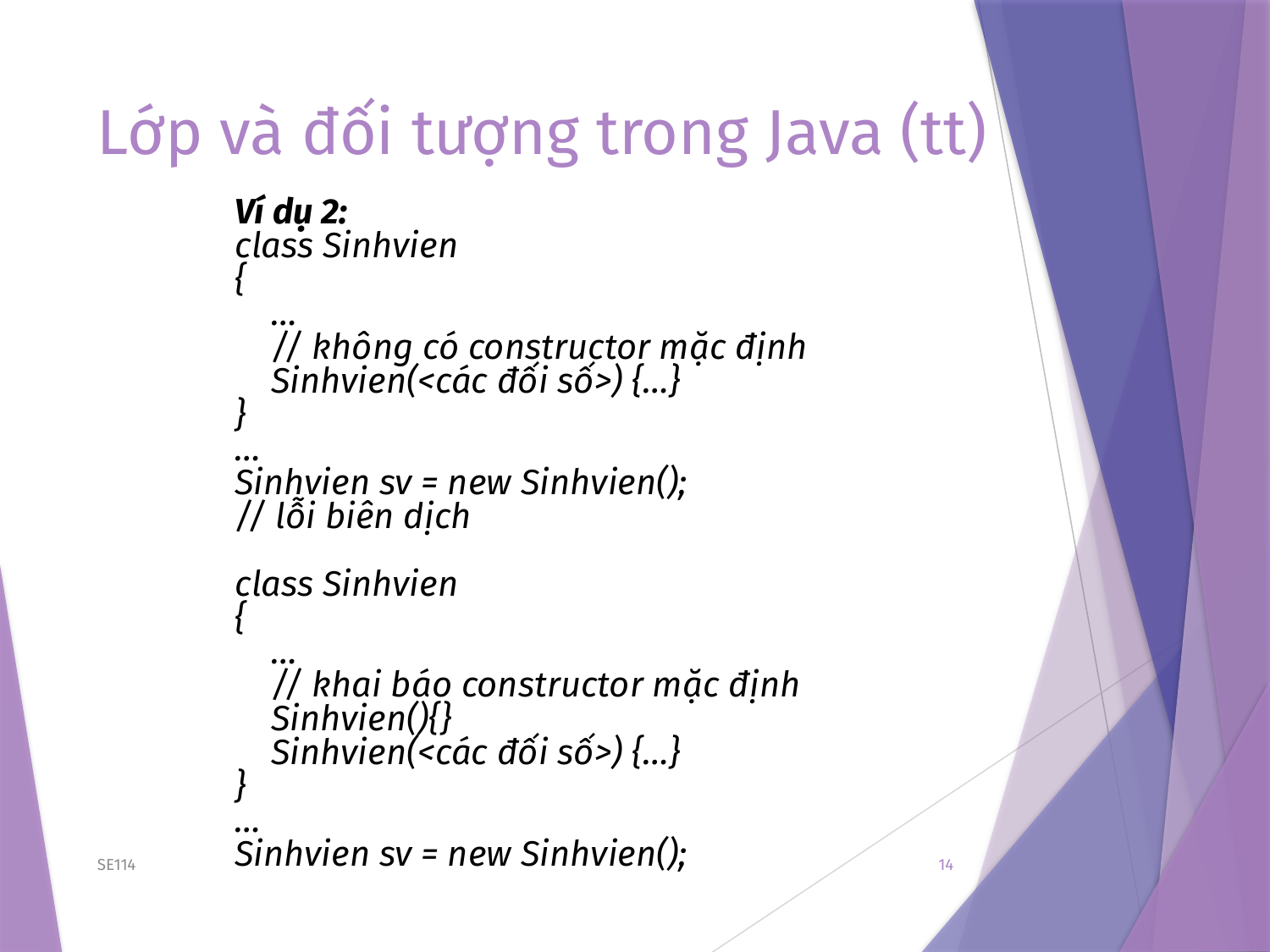

# Lớp và đối tượng trong Java (tt)
Ví dụ 2:
class Sinhvien
{
    …
    // không có constructor mặc định
    Sinhvien(<các đối số>) {…}
}
…
Sinhvien sv = new Sinhvien();
// lỗi biên dịch

class Sinhvien
{
    …
    // khai báo constructor mặc định
    Sinhvien(){}
    Sinhvien(<các đối số>) {…}
}
…
Sinhvien sv = new Sinhvien();

SE114
14